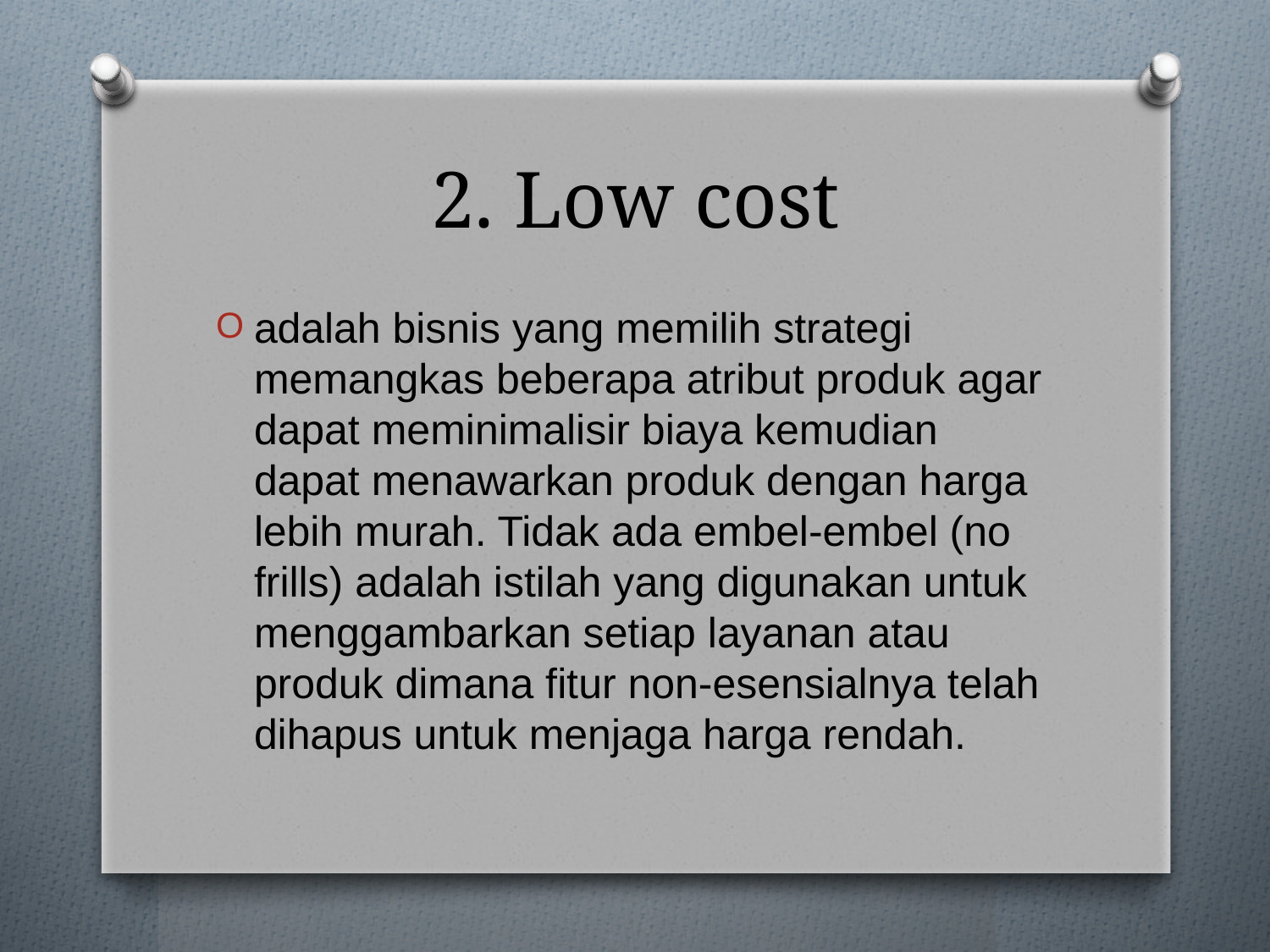

# 2. Low cost
adalah bisnis yang memilih strategi memangkas beberapa atribut produk agar dapat meminimalisir biaya kemudian dapat menawarkan produk dengan harga lebih murah. Tidak ada embel-embel (no frills) adalah istilah yang digunakan untuk menggambarkan setiap layanan atau produk dimana fitur non-esensialnya telah dihapus untuk menjaga harga rendah.